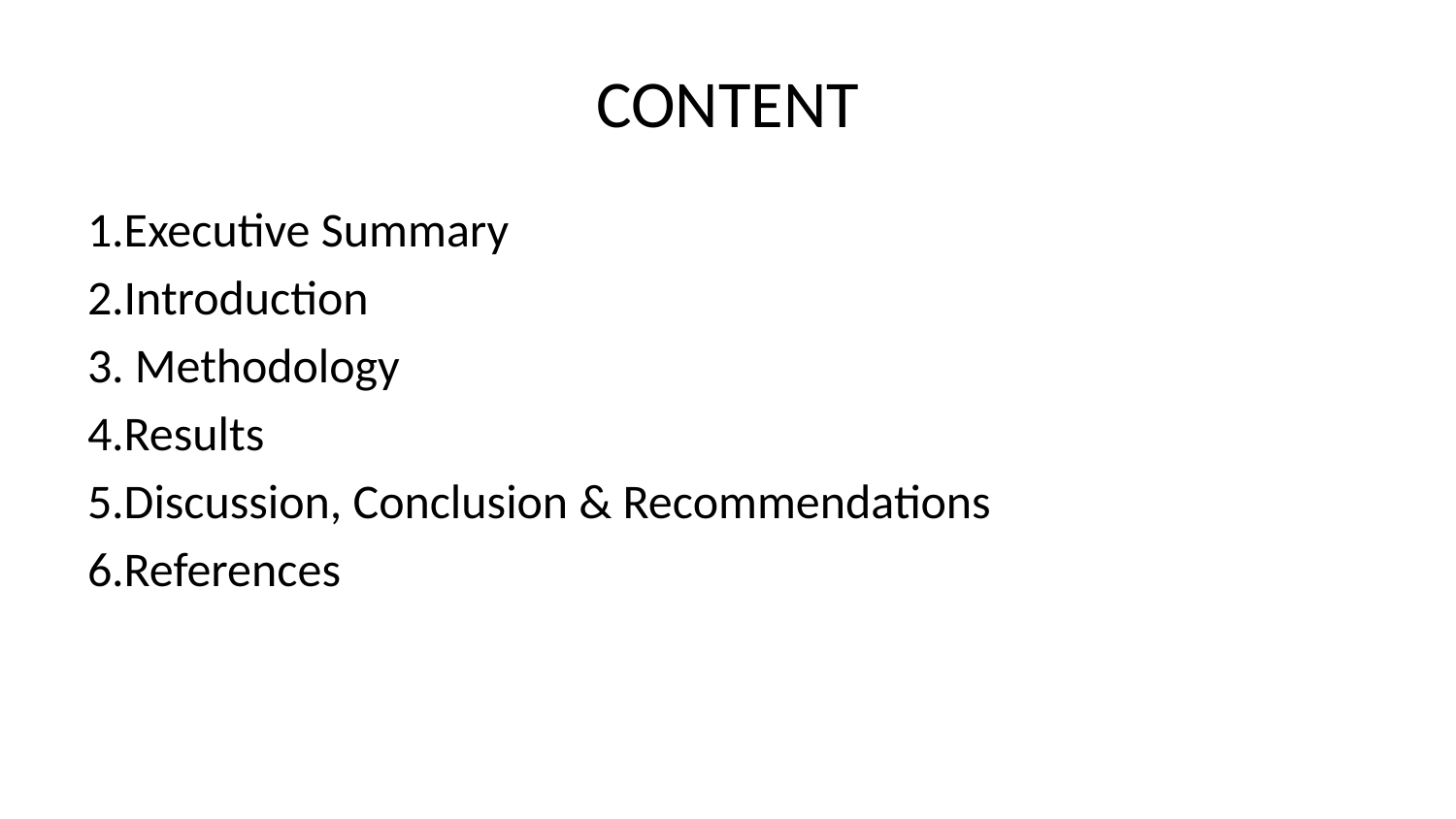

# CONTENT
1.Executive Summary
2.Introduction
3. Methodology
4.Results
5.Discussion, Conclusion & Recommendations
6.References